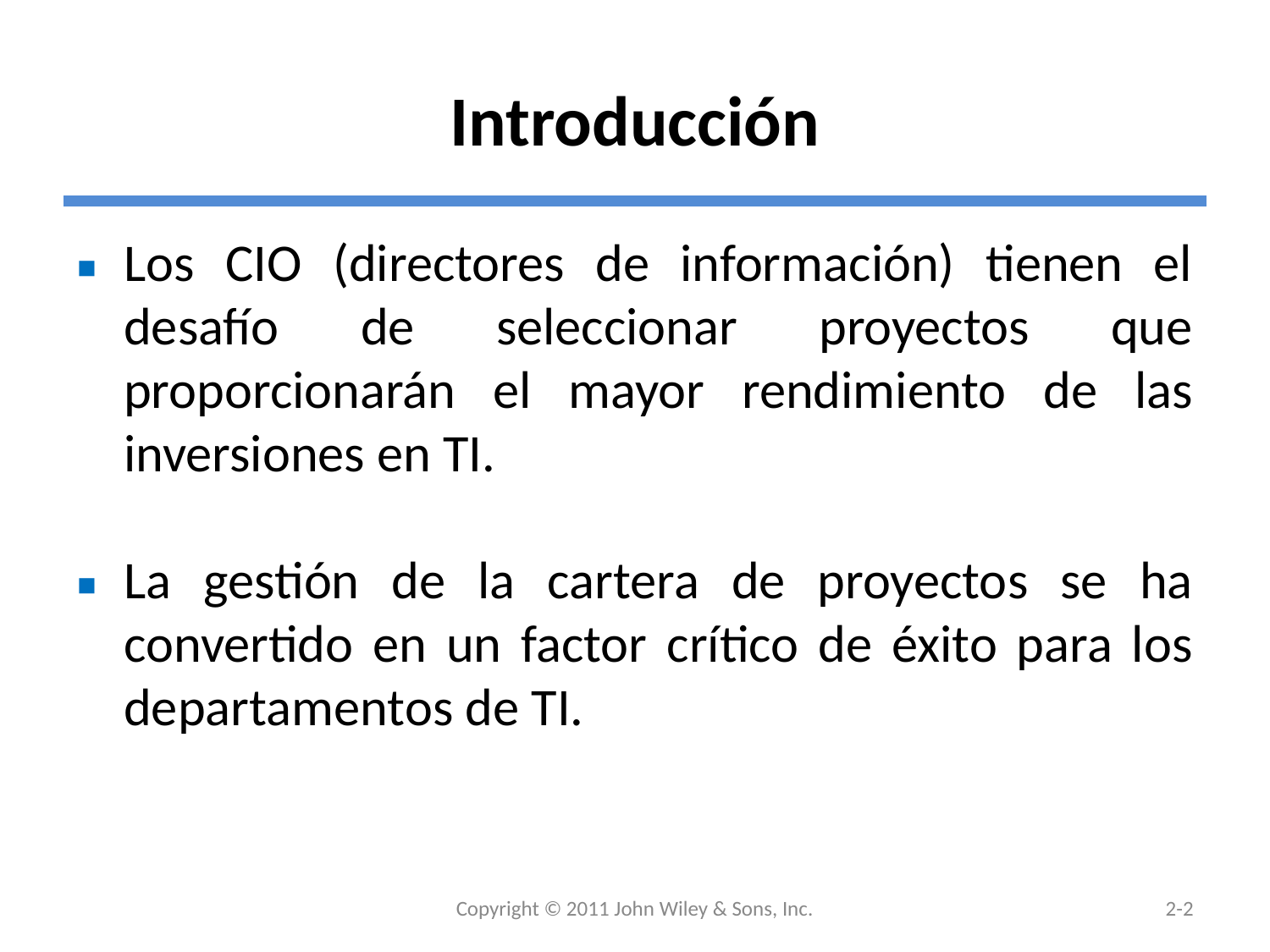

# Introducción
Los CIO (directores de información) tienen el desafío de seleccionar proyectos que proporcionarán el mayor rendimiento de las inversiones en TI.

La gestión de la cartera de proyectos se ha convertido en un factor crítico de éxito para los departamentos de TI.

Copyright © 2011 John Wiley & Sons, Inc.
2-2